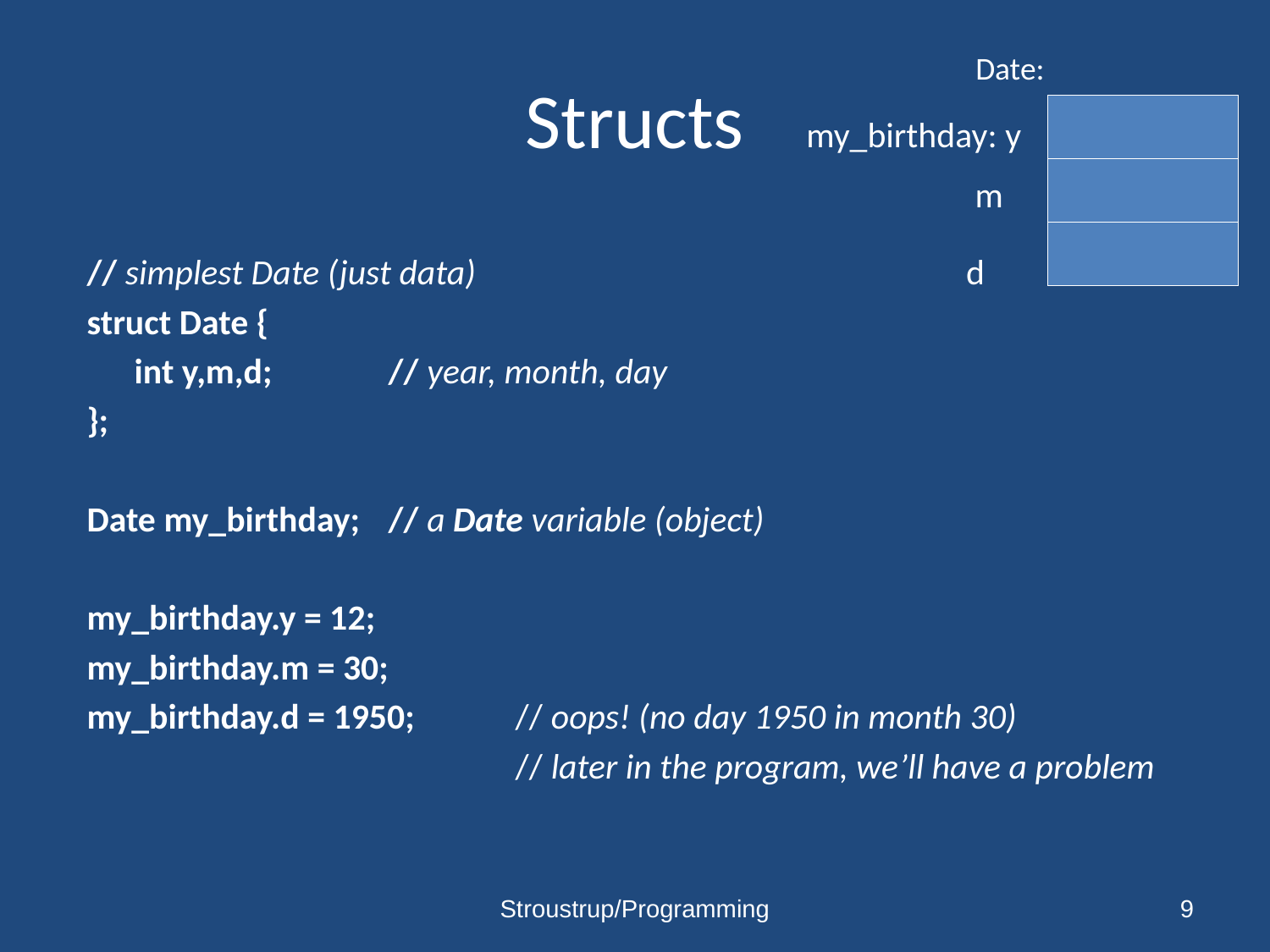

# Structs
Date:

my_birthday: y
                     m

// simplest Date (just data)                                                             d
struct Date {
	int y,m,d;	// year, month, day
};

Date my_birthday;	// a Date variable (object)

my_birthday.y = 12;
my_birthday.m = 30;
my_birthday.d = 1950;	// oops! (no day 1950 in month 30)
				// later in the program, we’ll have a problem
Stroustrup/Programming
9